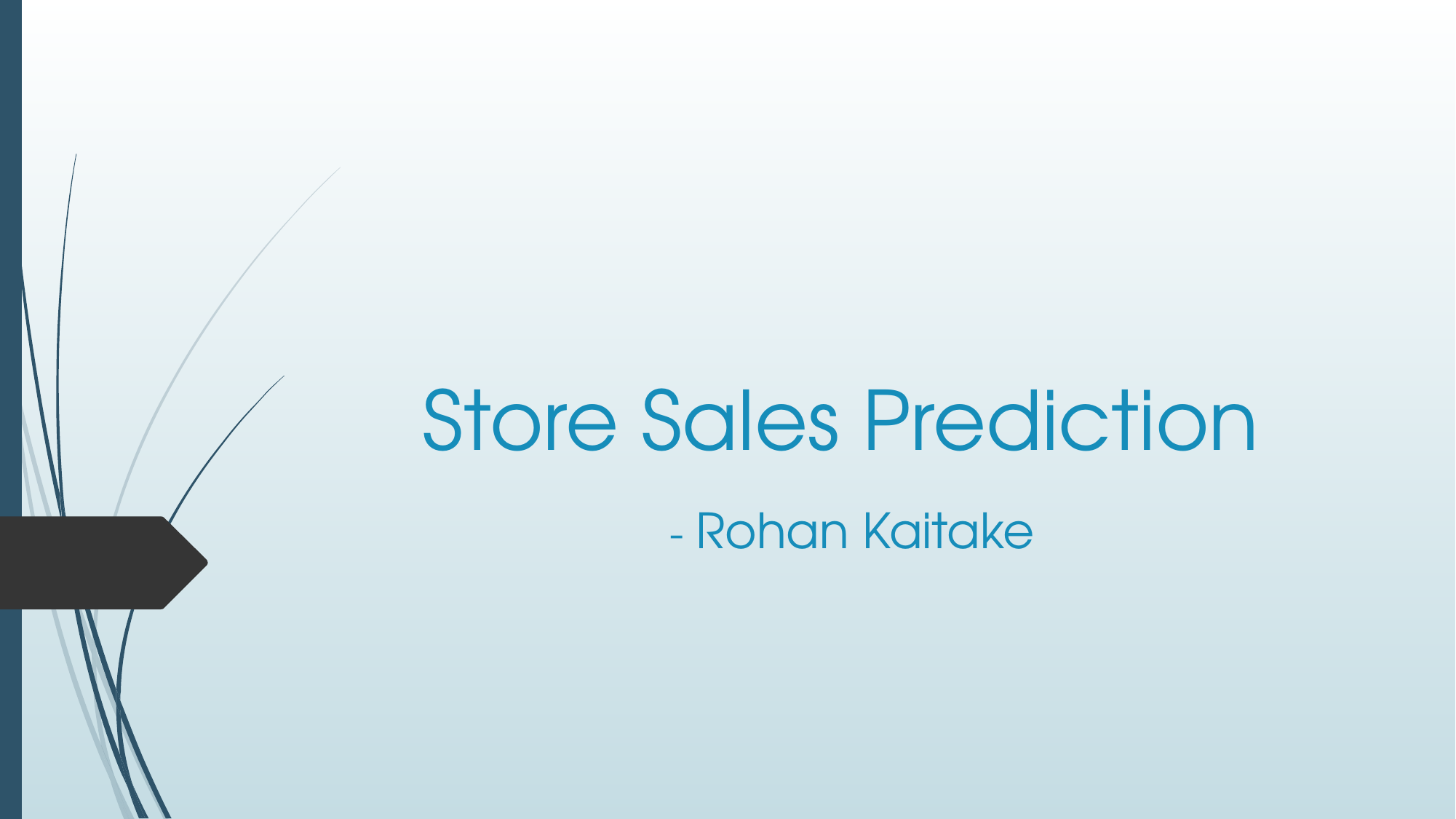

# Store Sales Prediction - Rohan Kaitake